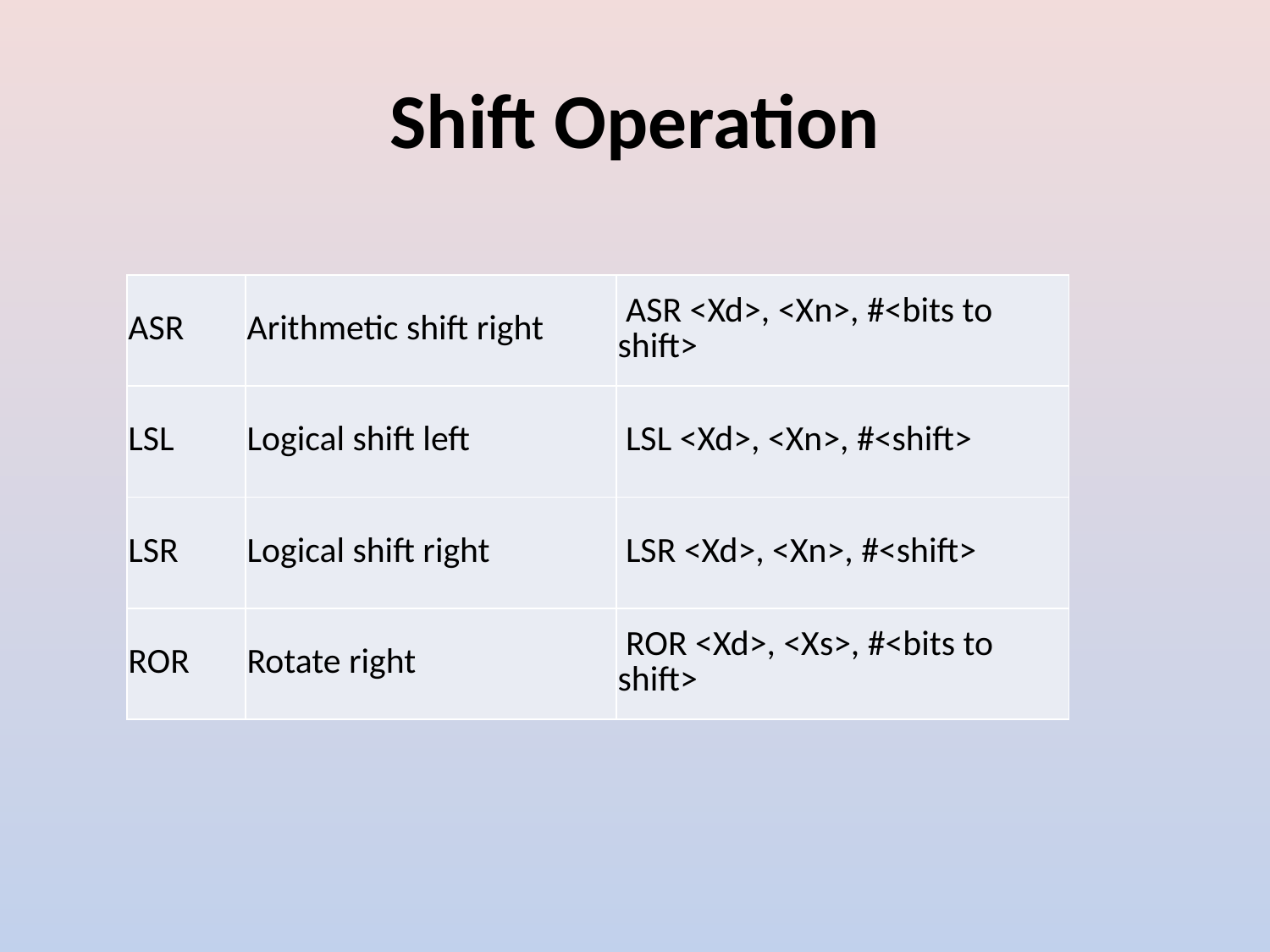

# Shift Operation
| ASR | Arithmetic shift right | ASR <Xd>, <Xn>, #<bits to shift> |
| --- | --- | --- |
| LSL | Logical shift left | LSL <Xd>, <Xn>, #<shift> |
| LSR | Logical shift right | LSR <Xd>, <Xn>, #<shift> |
| ROR | Rotate right | ROR <Xd>, <Xs>, #<bits to shift> |